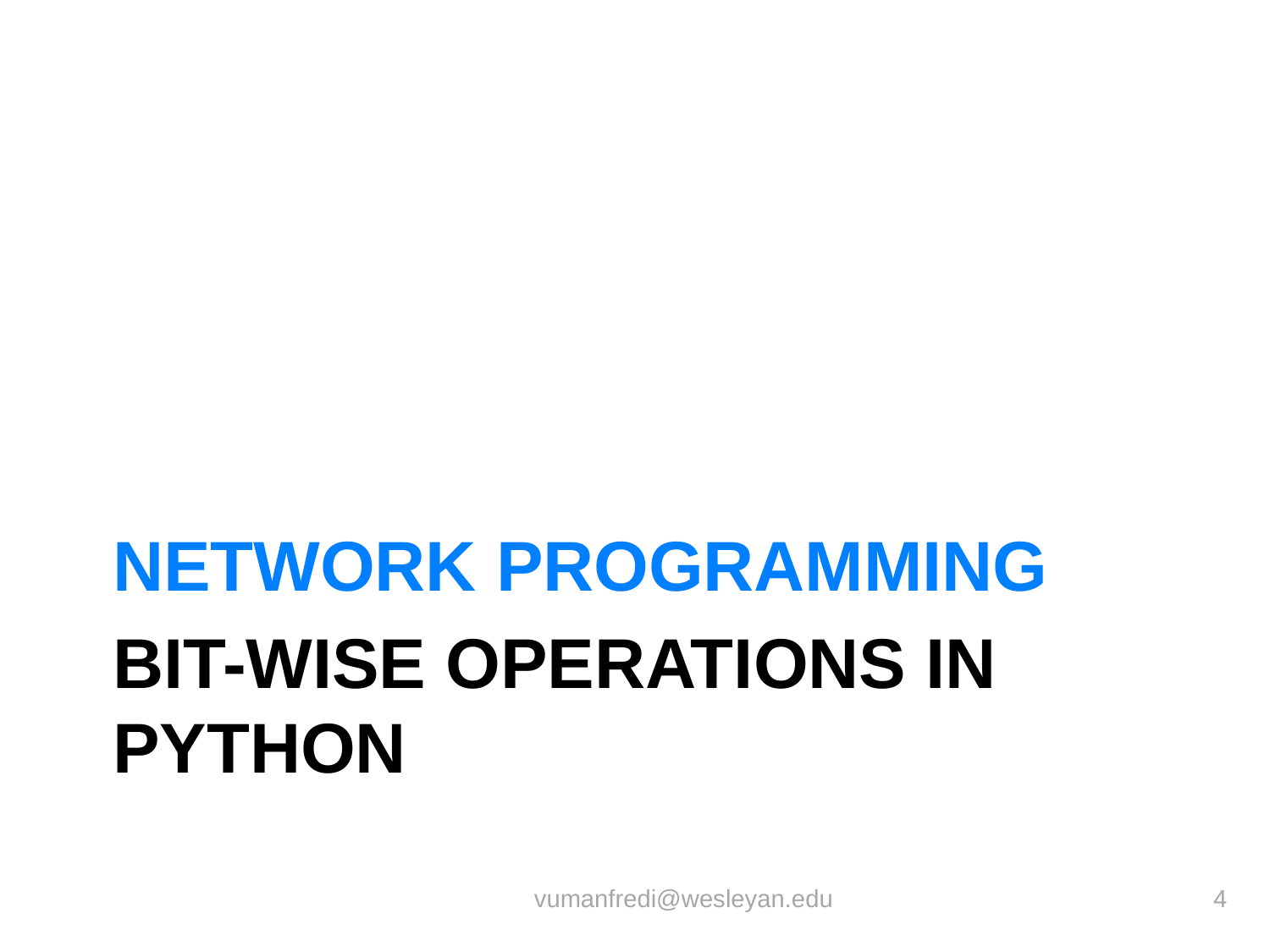

NETWORK PROGRAMMING
# BIT-WISE OPERATIONS IN PYTHON
vumanfredi@wesleyan.edu
4